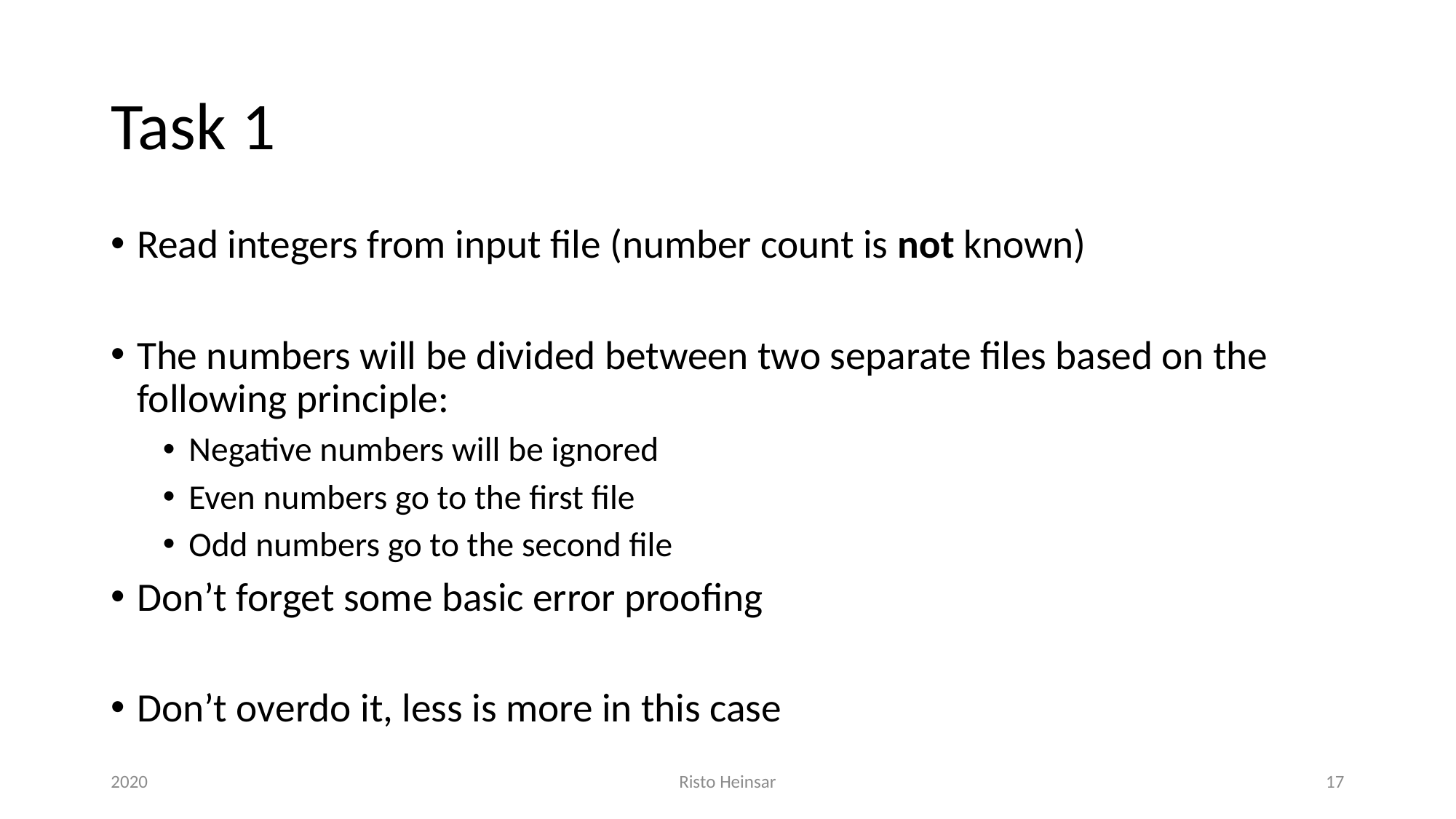

# Task 1
Read integers from input file (number count is not known)

The numbers will be divided between two separate files based on the following principle:
Negative numbers will be ignored
Even numbers go to the first file
Odd numbers go to the second file
Don’t forget some basic error proofing

Don’t overdo it, less is more in this case
2020
Risto Heinsar
17